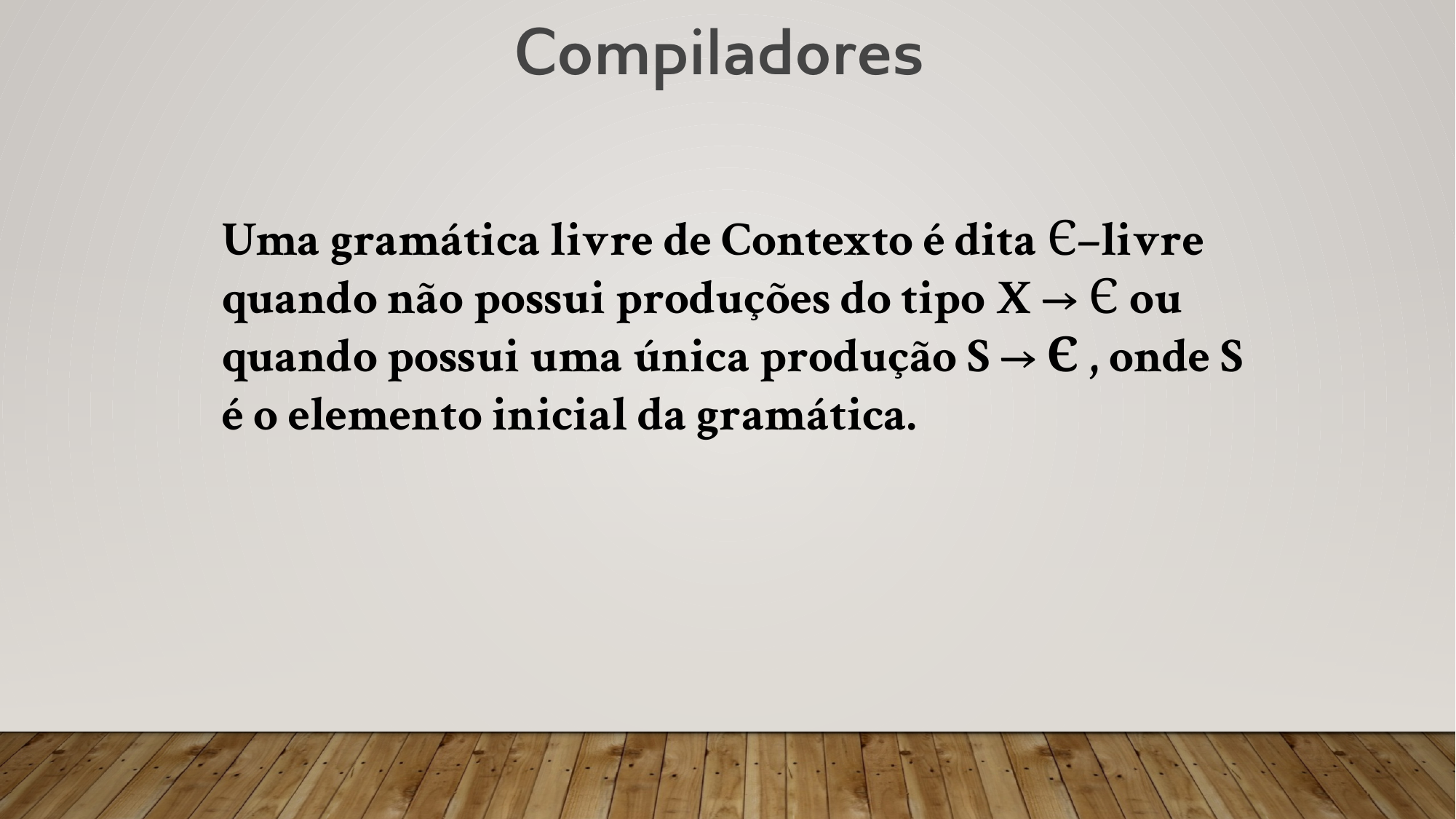

Compiladores

Uma gramática livre de Contexto é dita Є–livre quando não possui produções do tipo X → Є ou quando possui uma única produção S → Є , onde S é o elemento inicial da gramática.